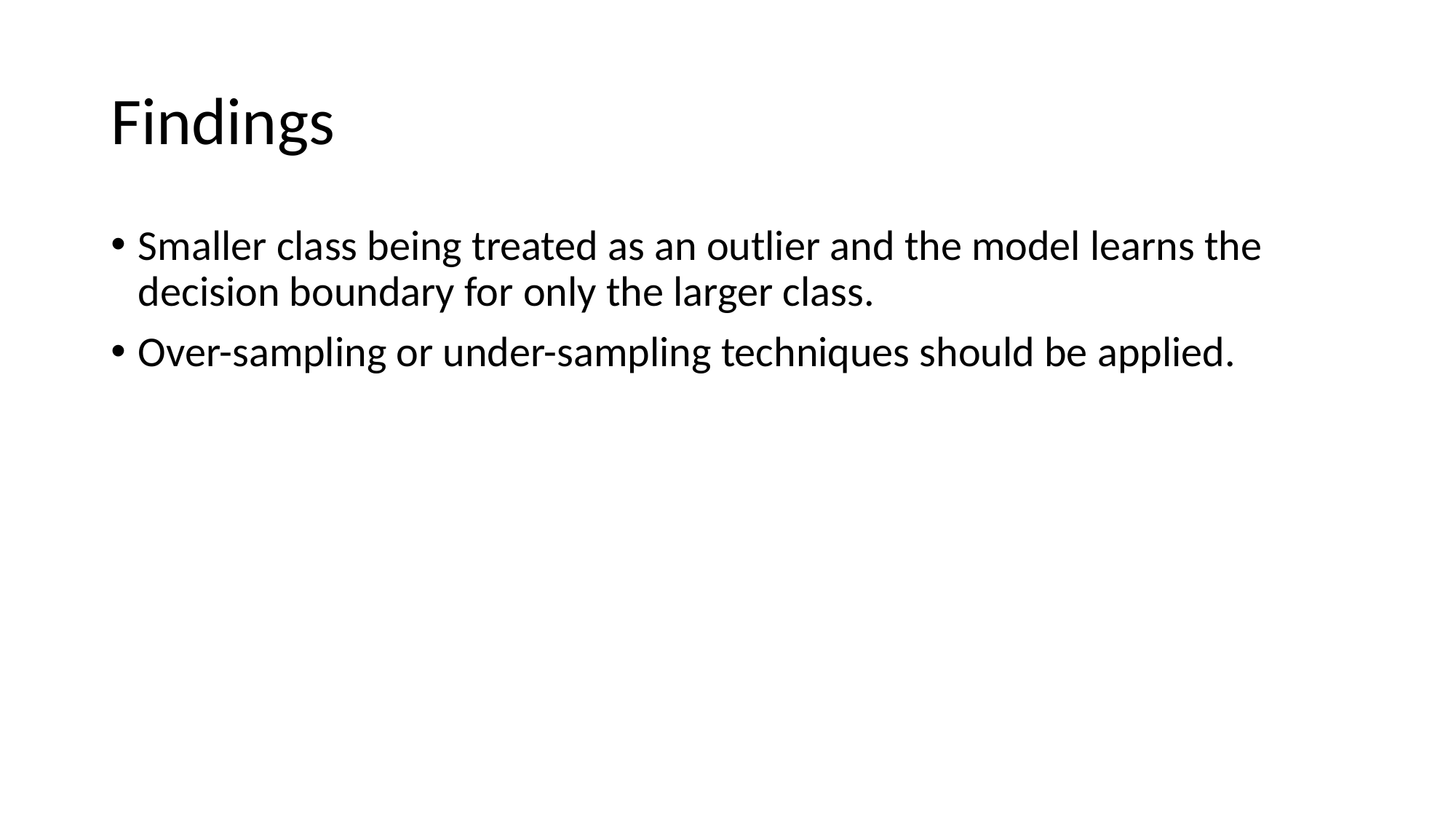

# Findings
Smaller class being treated as an outlier and the model learns the decision boundary for only the larger class.
Over-sampling or under-sampling techniques should be applied.